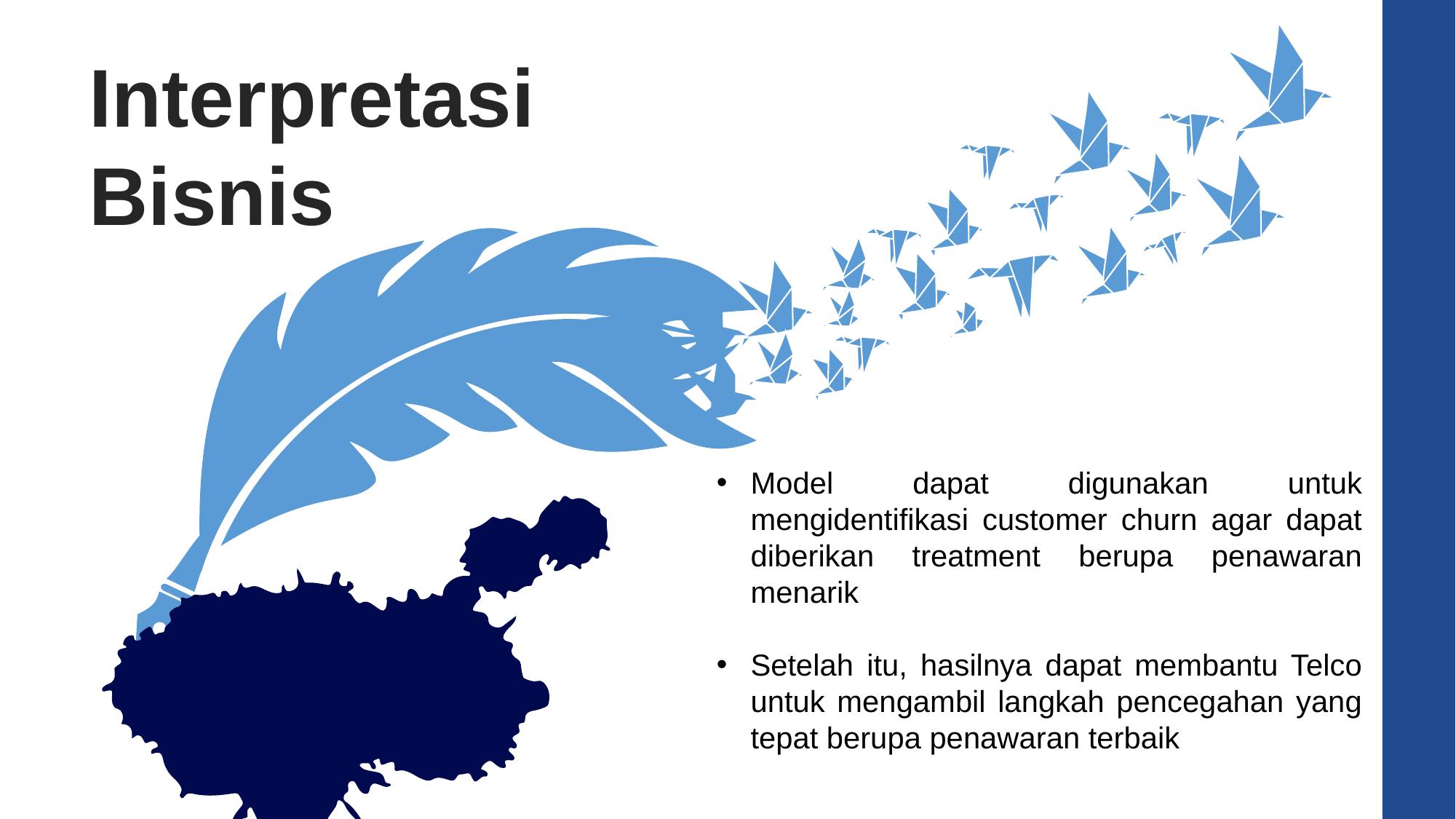

Interpretasi Bisnis

Model dapat digunakan untuk mengidentifikasi customer churn agar dapat diberikan treatment berupa penawaran menarik

Setelah itu, hasilnya dapat membantu Telco untuk mengambil langkah pencegahan yang tepat berupa penawaran terbaik